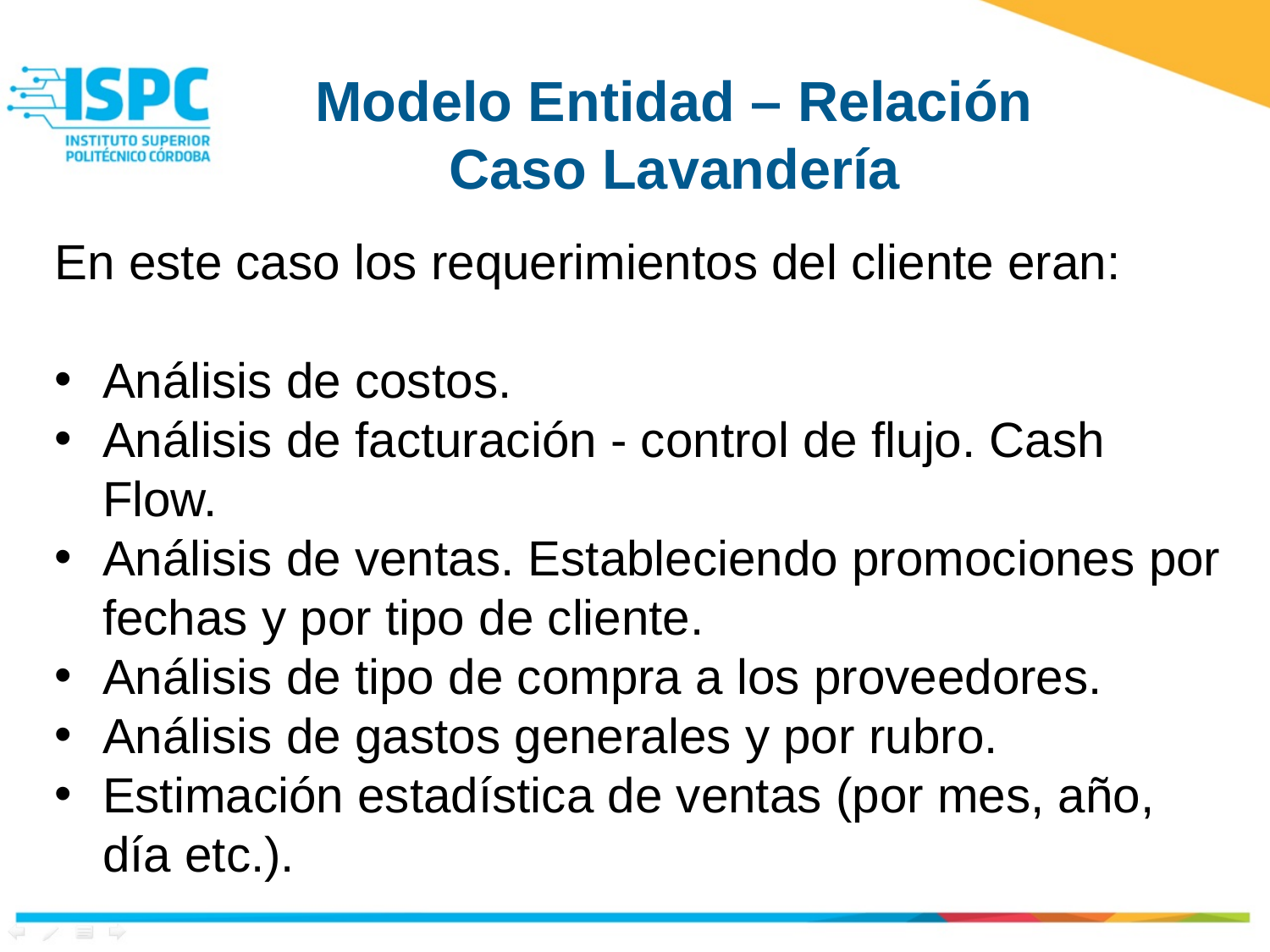

# Modelo Entidad – Relación Caso Lavandería
En este caso los requerimientos del cliente eran:

Análisis de costos.
Análisis de facturación - control de flujo. Cash Flow.
Análisis de ventas. Estableciendo promociones por fechas y por tipo de cliente.
Análisis de tipo de compra a los proveedores.
Análisis de gastos generales y por rubro.
Estimación estadística de ventas (por mes, año, día etc.).